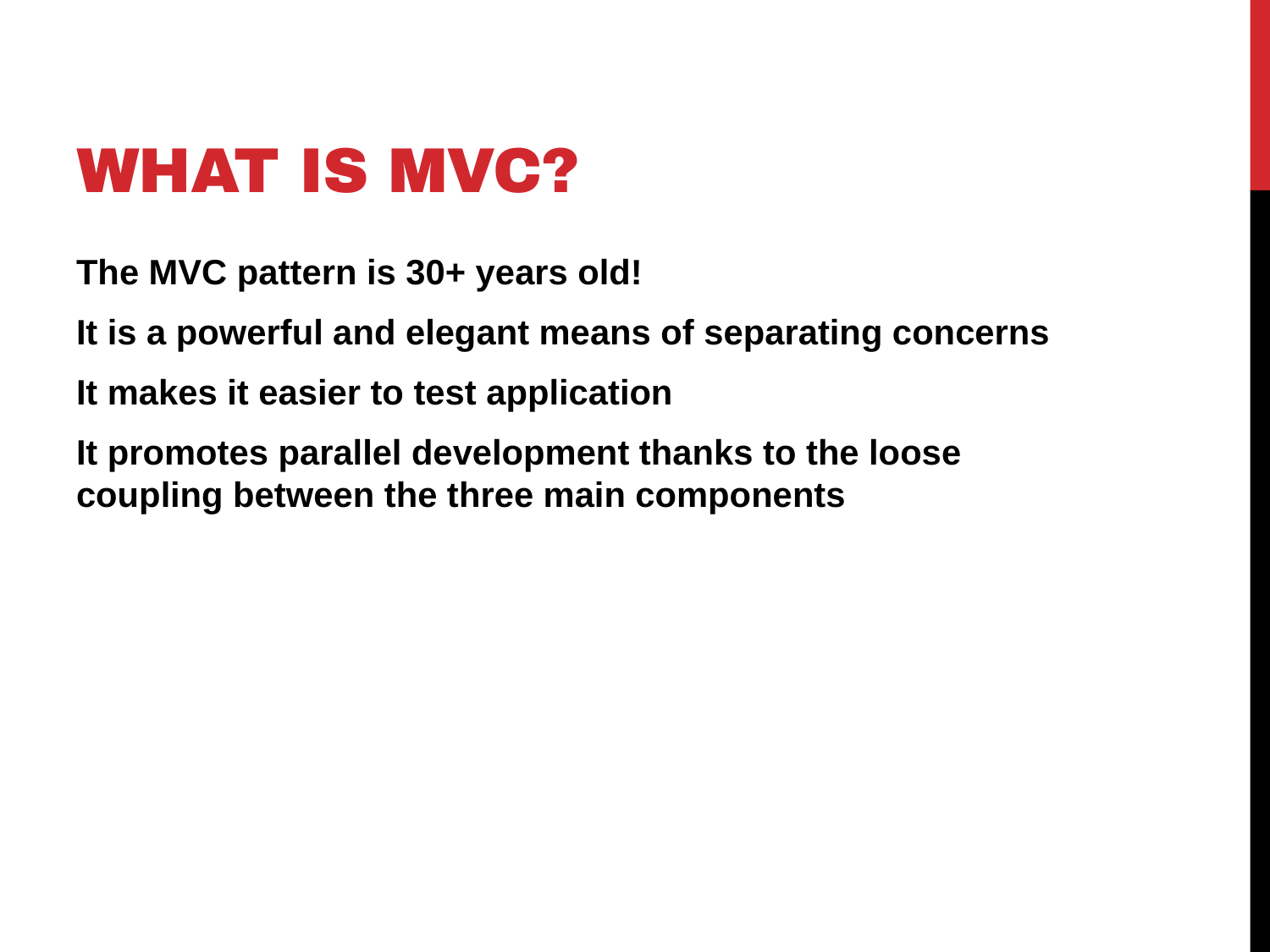

# What is MVC?
The MVC pattern is 30+ years old!
It is a powerful and elegant means of separating concerns
It makes it easier to test application
It promotes parallel development thanks to the loose coupling between the three main components